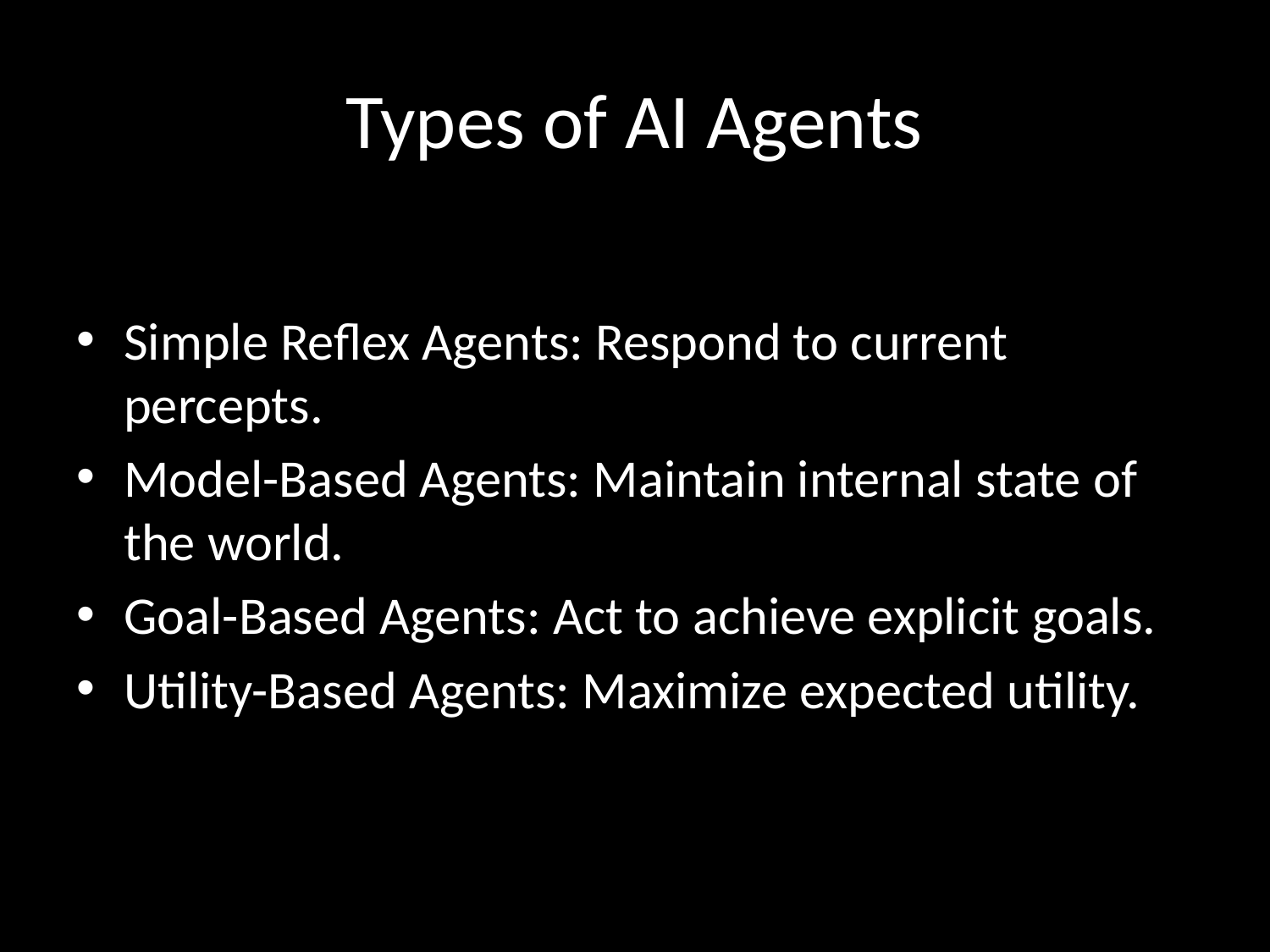

# Types of AI Agents

Simple Reflex Agents: Respond to current percepts.
Model-Based Agents: Maintain internal state of the world.
Goal-Based Agents: Act to achieve explicit goals.
Utility-Based Agents: Maximize expected utility.